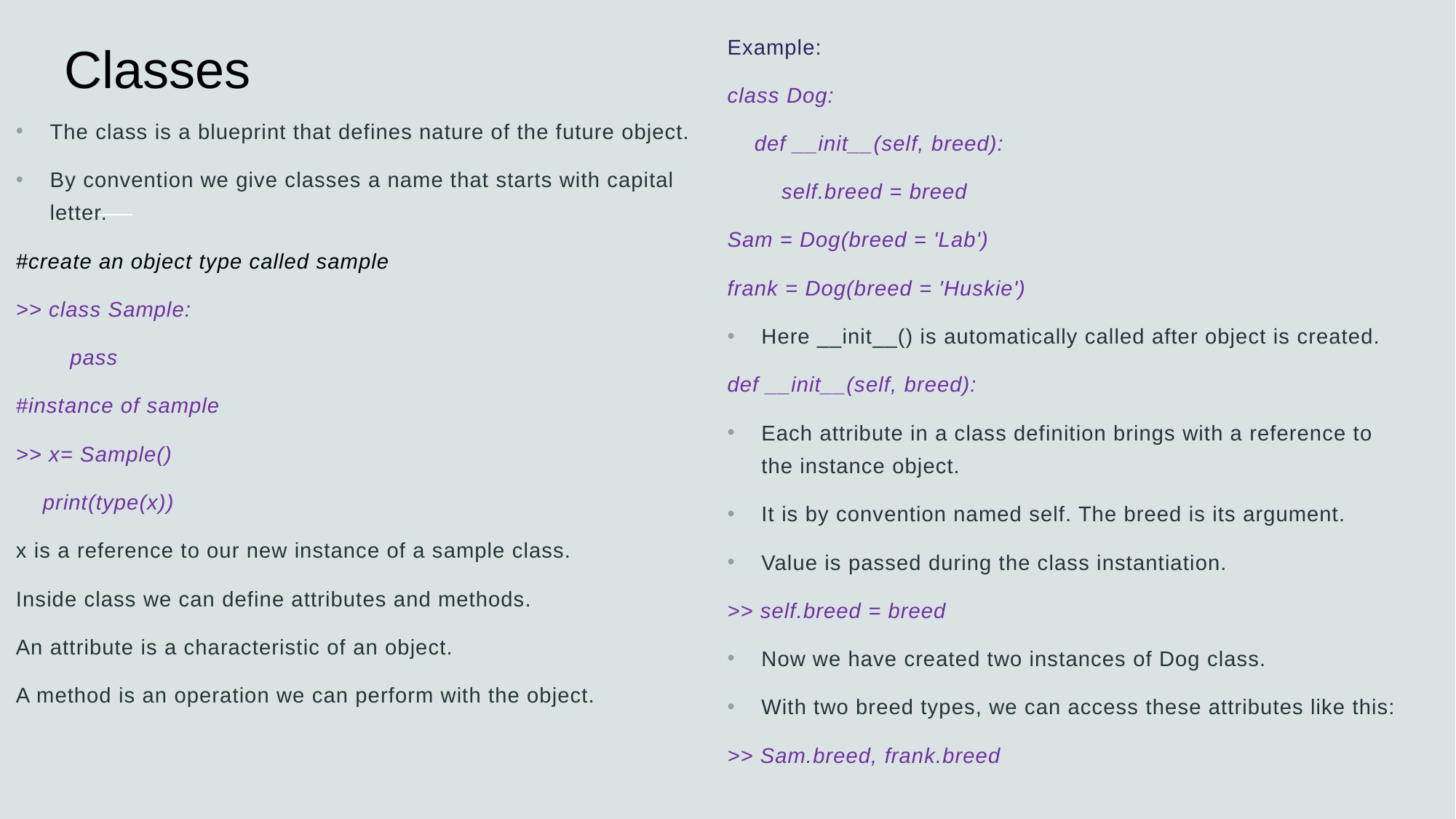

Example:
class Dog:
    def __init__(self, breed):
        self.breed = breed
Sam = Dog(breed = 'Lab')
frank = Dog(breed = 'Huskie')
Here __init__() is automatically called after object is created.
def __init__(self, breed):
Each attribute in a class definition brings with a reference to the instance object.
It is by convention named self. The breed is its argument.
Value is passed during the class instantiation.
>> self.breed = breed
Now we have created two instances of Dog class.
With two breed types, we can access these attributes like this:
>> Sam.breed, frank.breed
# Classes
The class is a blueprint that defines nature of the future object.
By convention we give classes a name that starts with capital letter.
#create an object type called sample
>> class Sample:
        pass
#instance of sample
>> x= Sample()
    print(type(x))
x is a reference to our new instance of a sample class.
Inside class we can define attributes and methods.
An attribute is a characteristic of an object.
A method is an operation we can perform with the object.